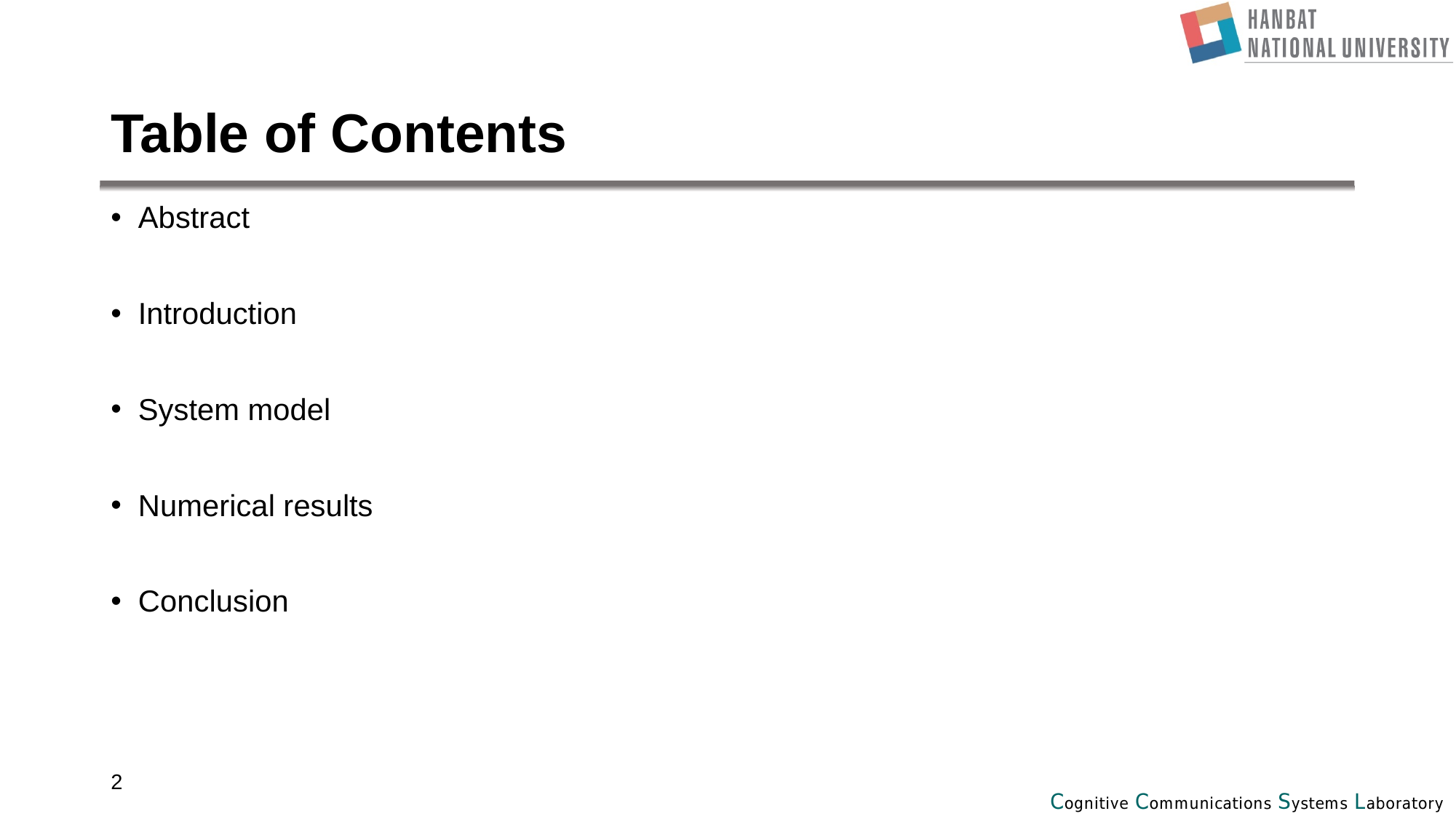

# Table of Contents
Abstract

Introduction

System model

Numerical results

Conclusion

2